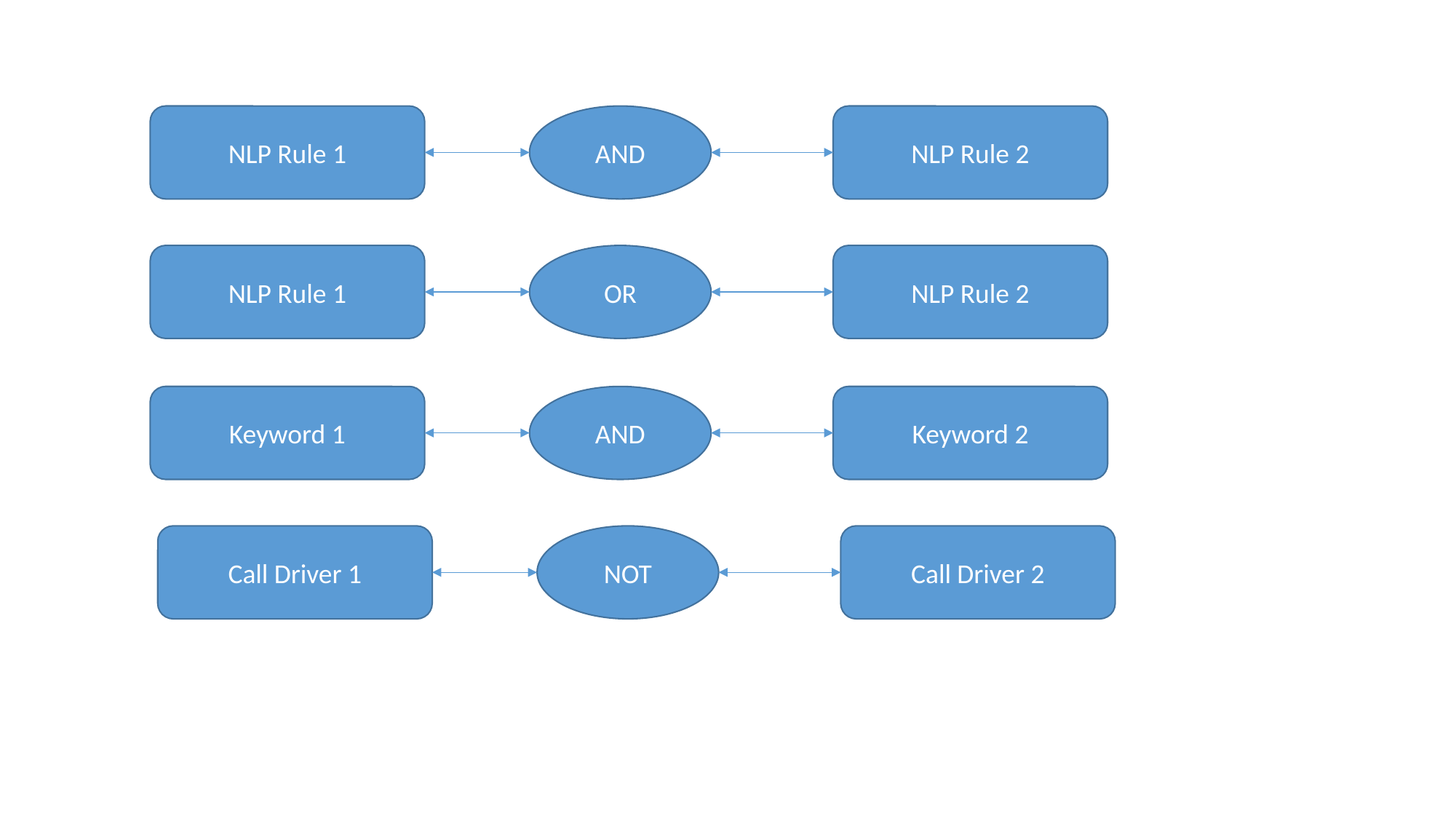

NLP Rule 1
AND
NLP Rule 2
NLP Rule 1
OR
NLP Rule 2
Keyword 1
AND
Keyword 2
Call Driver 1
NOT
Call Driver 2